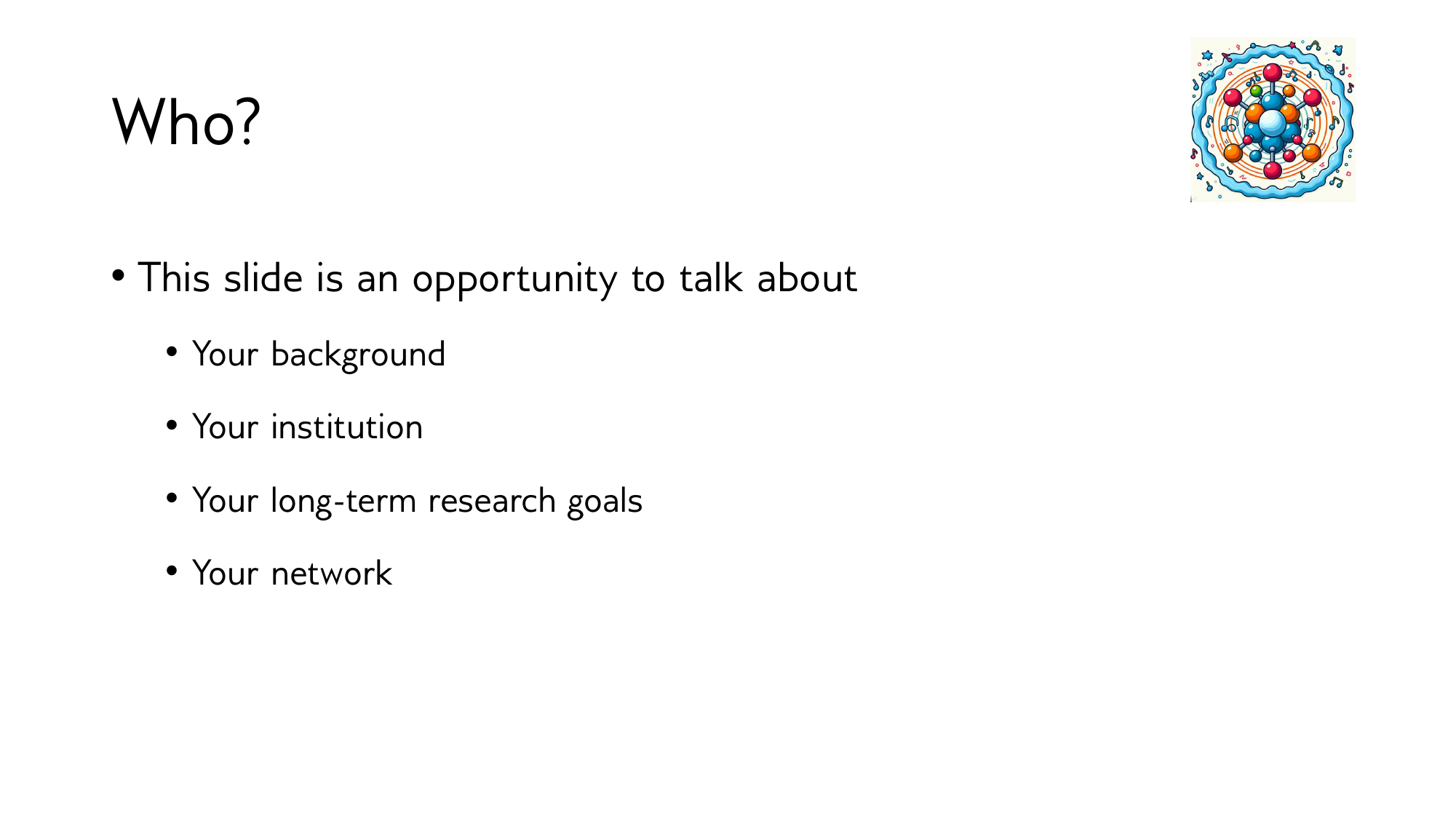

# Who?
This slide is an opportunity to talk about
Your background
Your institution
Your long-term research goals
Your network